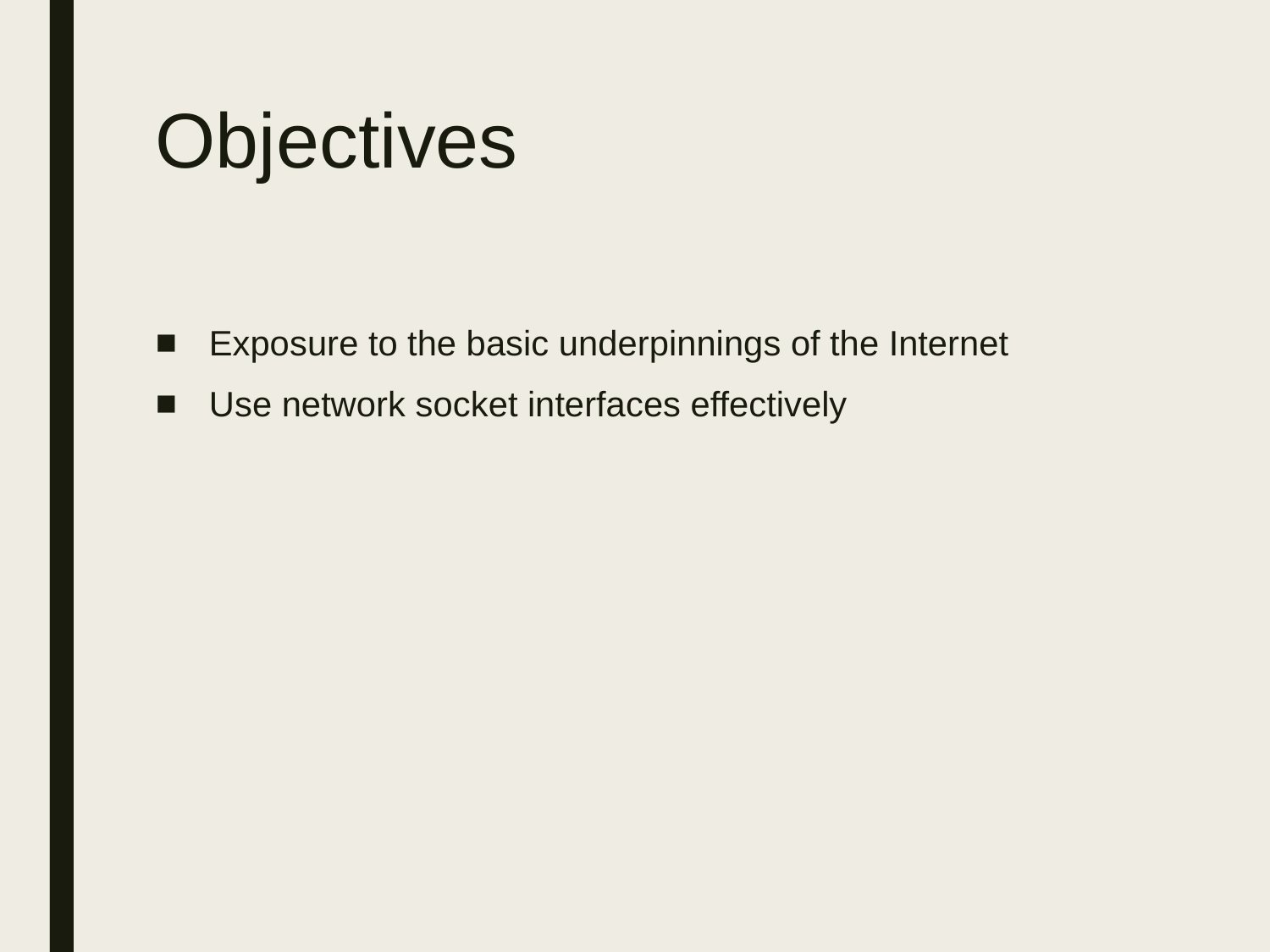

# Objectives
Exposure to the basic underpinnings of the Internet
Use network socket interfaces effectively